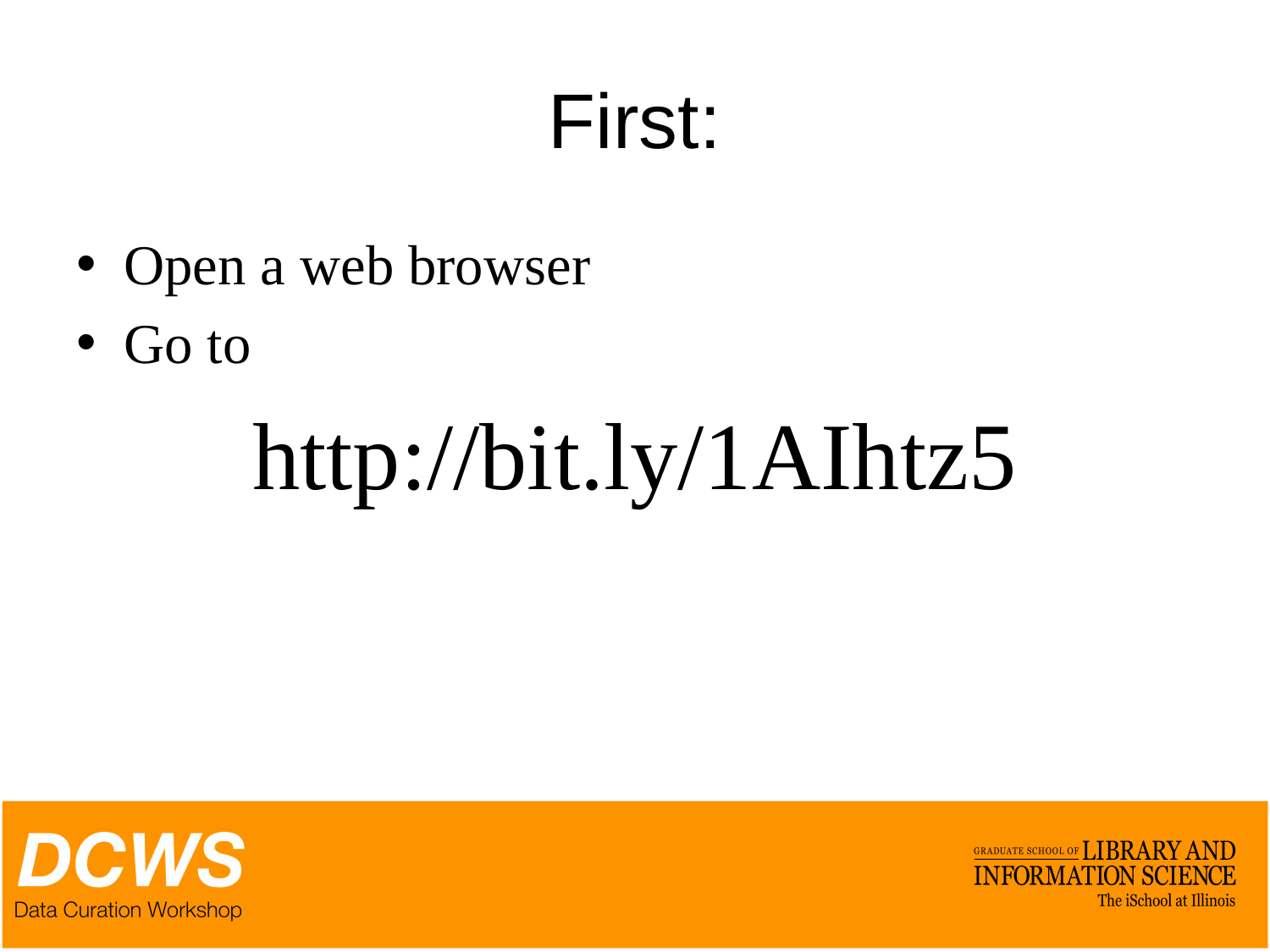

# First:
Open a web browser
Go to
http://bit.ly/1AIhtz5